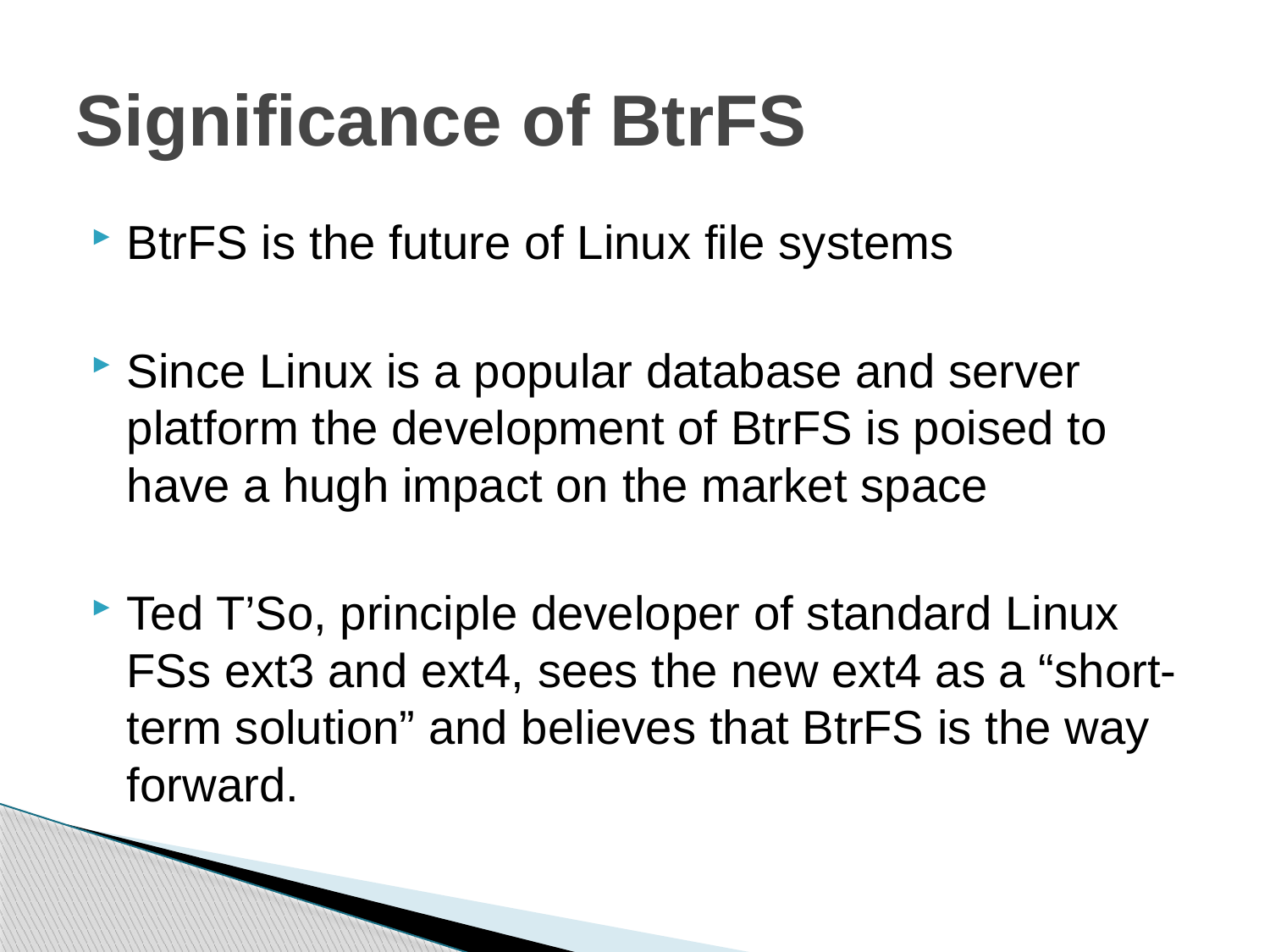

# Significance of BtrFS
BtrFS is the future of Linux file systems

Since Linux is a popular database and server platform the development of BtrFS is poised to have a hugh impact on the market space

Ted T’So, principle developer of standard Linux FSs ext3 and ext4, sees the new ext4 as a “short-term solution” and believes that BtrFS is the way forward.